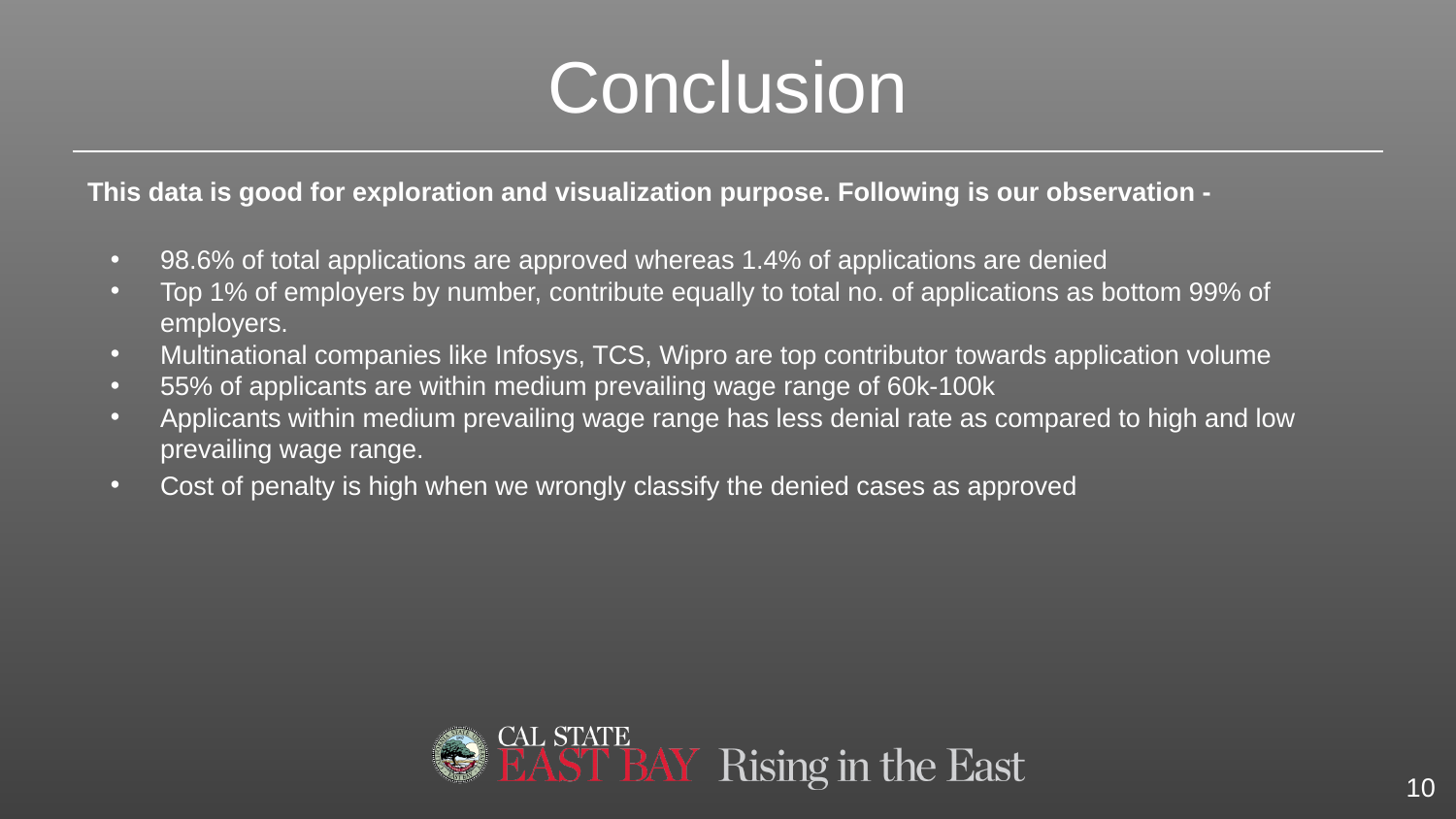

# Conclusion
This data is good for exploration and visualization purpose. Following is our observation -

98.6% of total applications are approved whereas 1.4% of applications are denied
Top 1% of employers by number, contribute equally to total no. of applications as bottom 99% of employers.
Multinational companies like Infosys, TCS, Wipro are top contributor towards application volume
55% of applicants are within medium prevailing wage range of 60k-100k
Applicants within medium prevailing wage range has less denial rate as compared to high and low prevailing wage range.
Cost of penalty is high when we wrongly classify the denied cases as approved
10